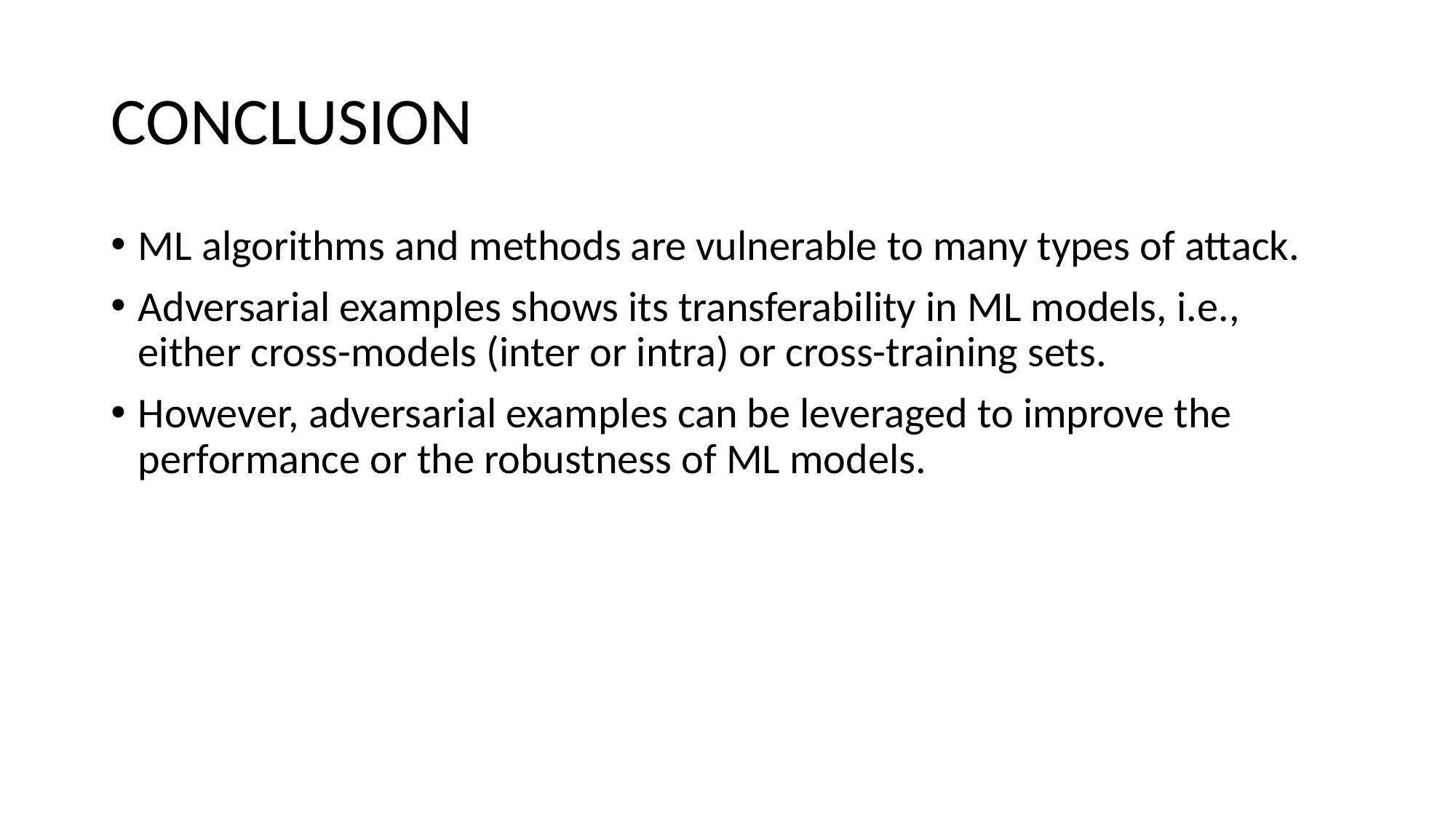

# CONCLUSION
ML algorithms and methods are vulnerable to many types of attack.
Adversarial examples shows its transferability in ML models, i.e., either cross-models (inter or intra) or cross-training sets.
However, adversarial examples can be leveraged to improve the performance or the robustness of ML models.